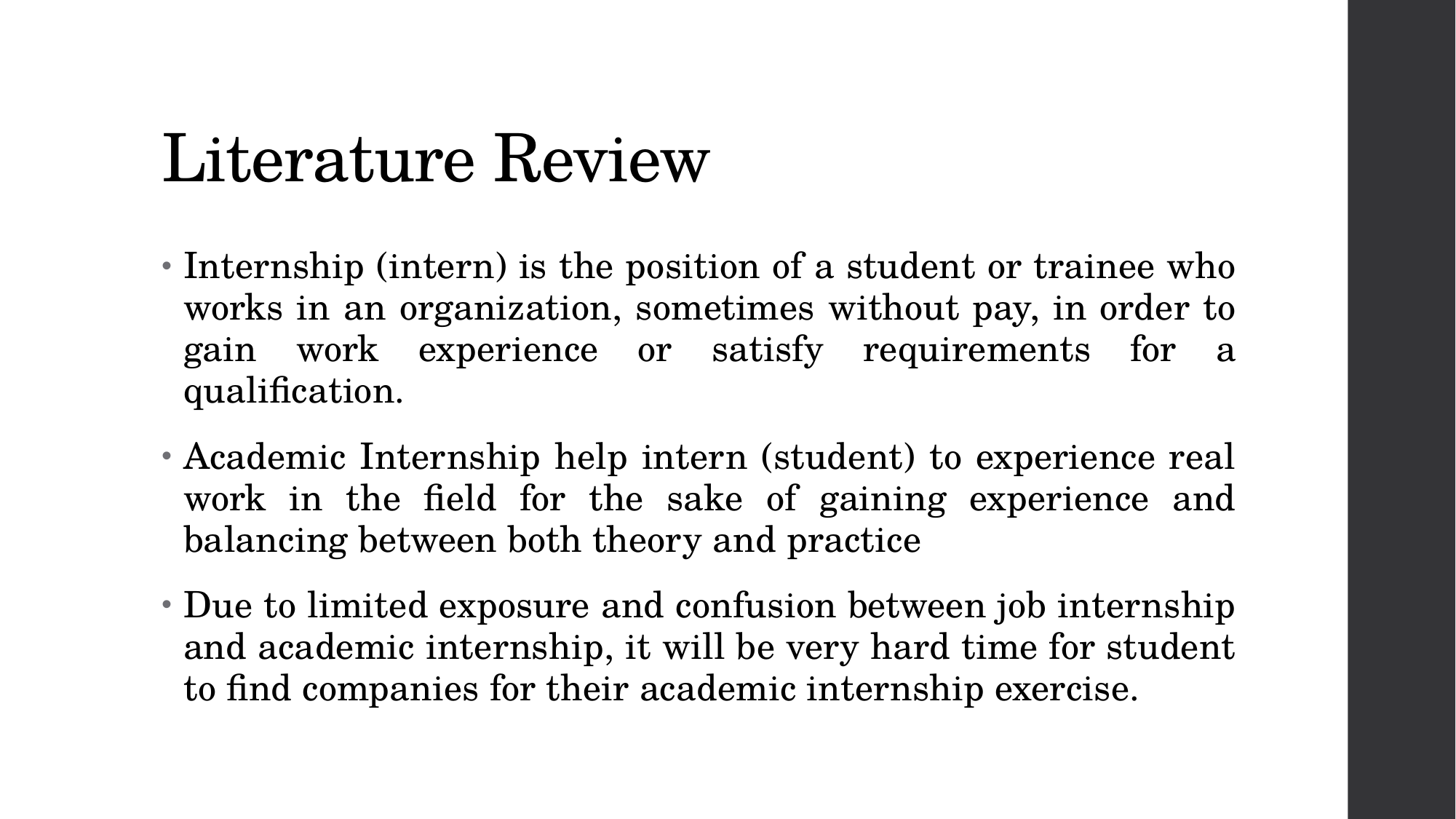

# Literature Review
Internship (intern) is the position of a student or trainee who works in an organization, sometimes without pay, in order to gain work experience or satisfy requirements for a qualification.
Academic Internship help intern (student) to experience real work in the field for the sake of gaining experience and balancing between both theory and practice
Due to limited exposure and confusion between job internship and academic internship, it will be very hard time for student to find companies for their academic internship exercise.